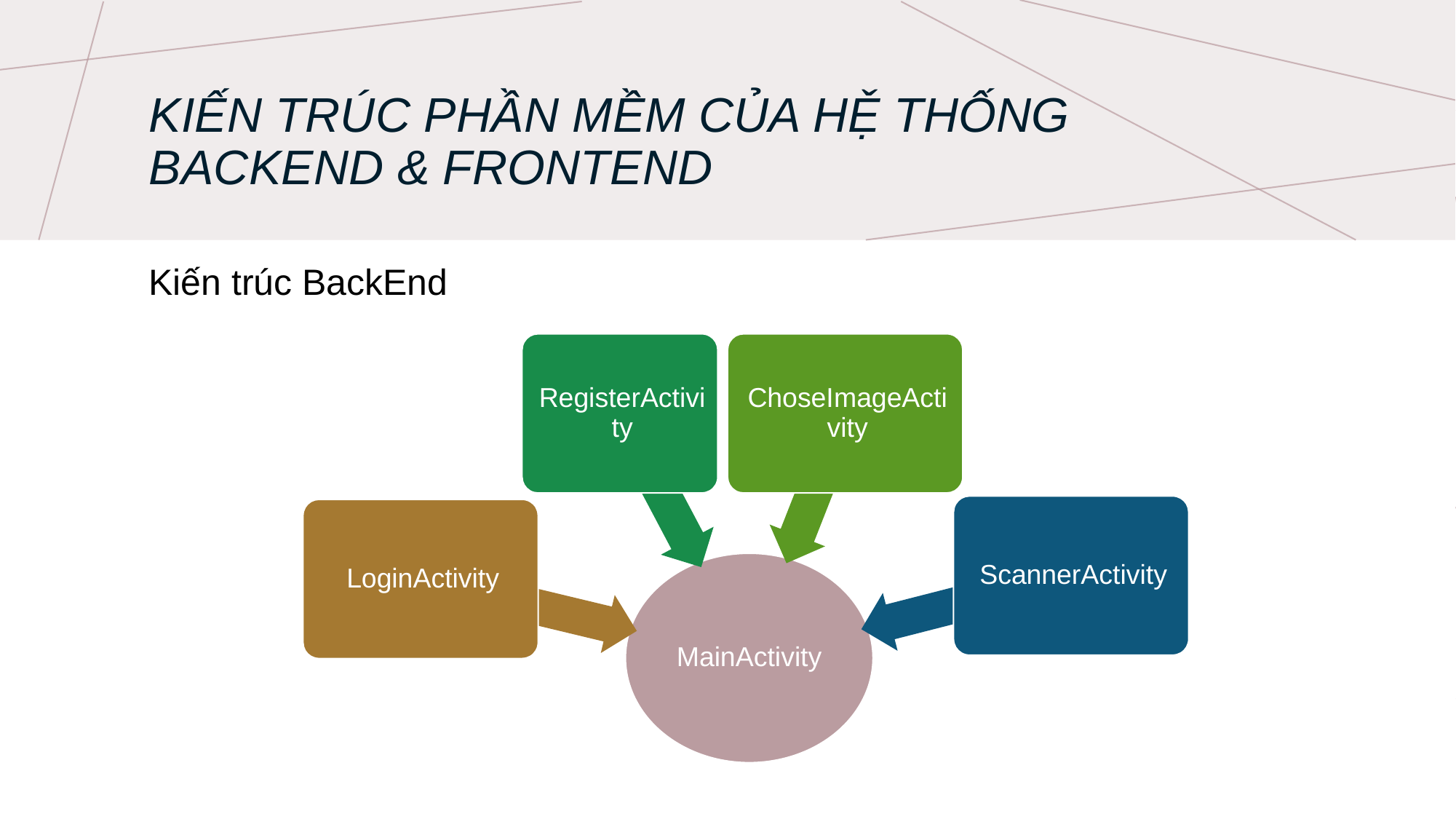

# Kiến trúc phần mềm của hệ thống BackEnd & FrontEND
Kiến trúc BackEnd
MainActivity
LoginActivity
ChoseImageActivity
RegisterActivity
ScannerActivity